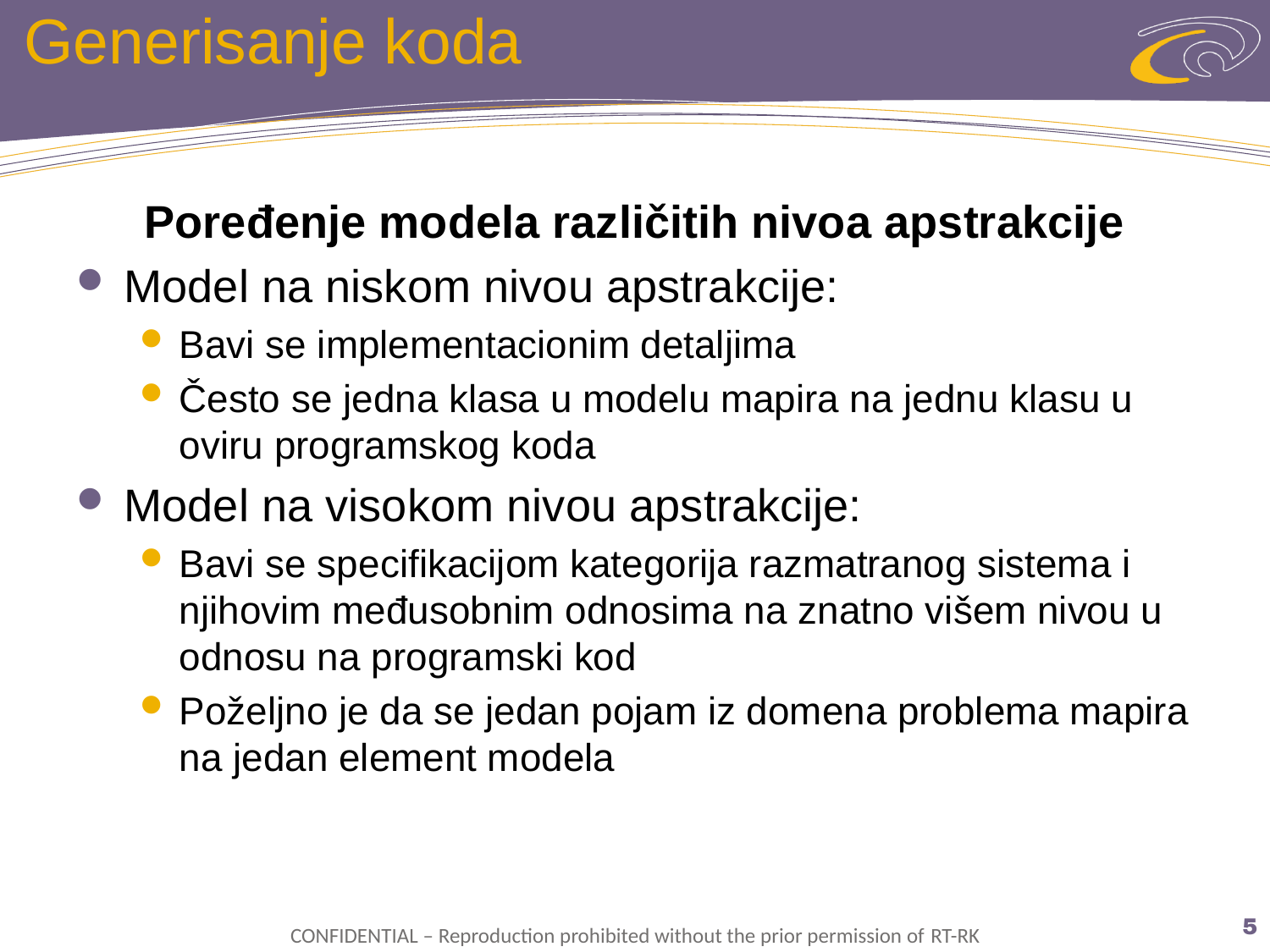

# Generisanje koda
Poređenje modela različitih nivoa apstrakcije
Model na niskom nivou apstrakcije:
Bavi se implementacionim detaljima
Često se jedna klasa u modelu mapira na jednu klasu u oviru programskog koda
Model na visokom nivou apstrakcije:
Bavi se specifikacijom kategorija razmatranog sistema i njihovim međusobnim odnosima na znatno višem nivou u odnosu na programski kod
Poželjno je da se jedan pojam iz domena problema mapira na jedan element modela